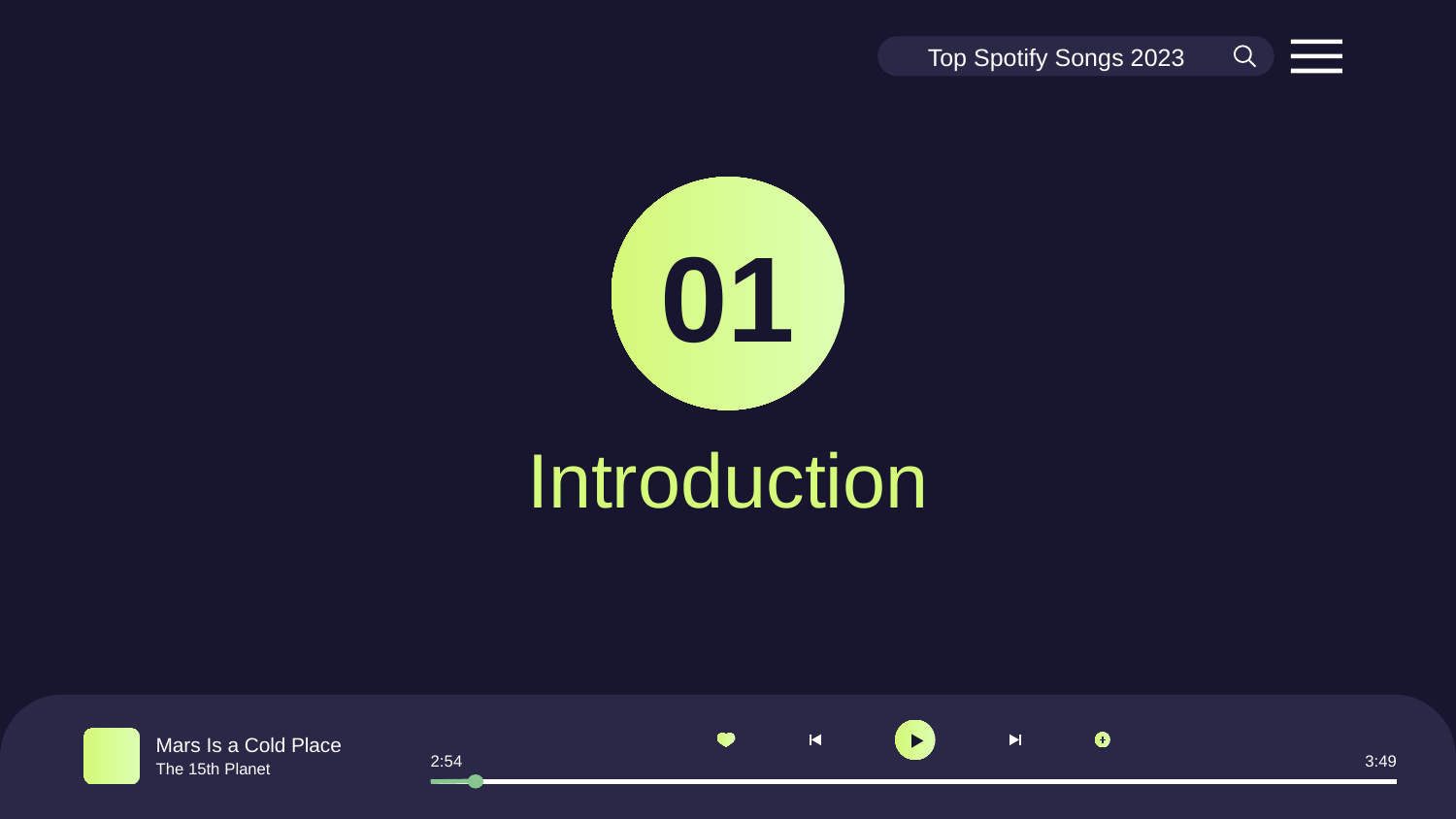

Top Spotify Songs 2023

01
# Introduction